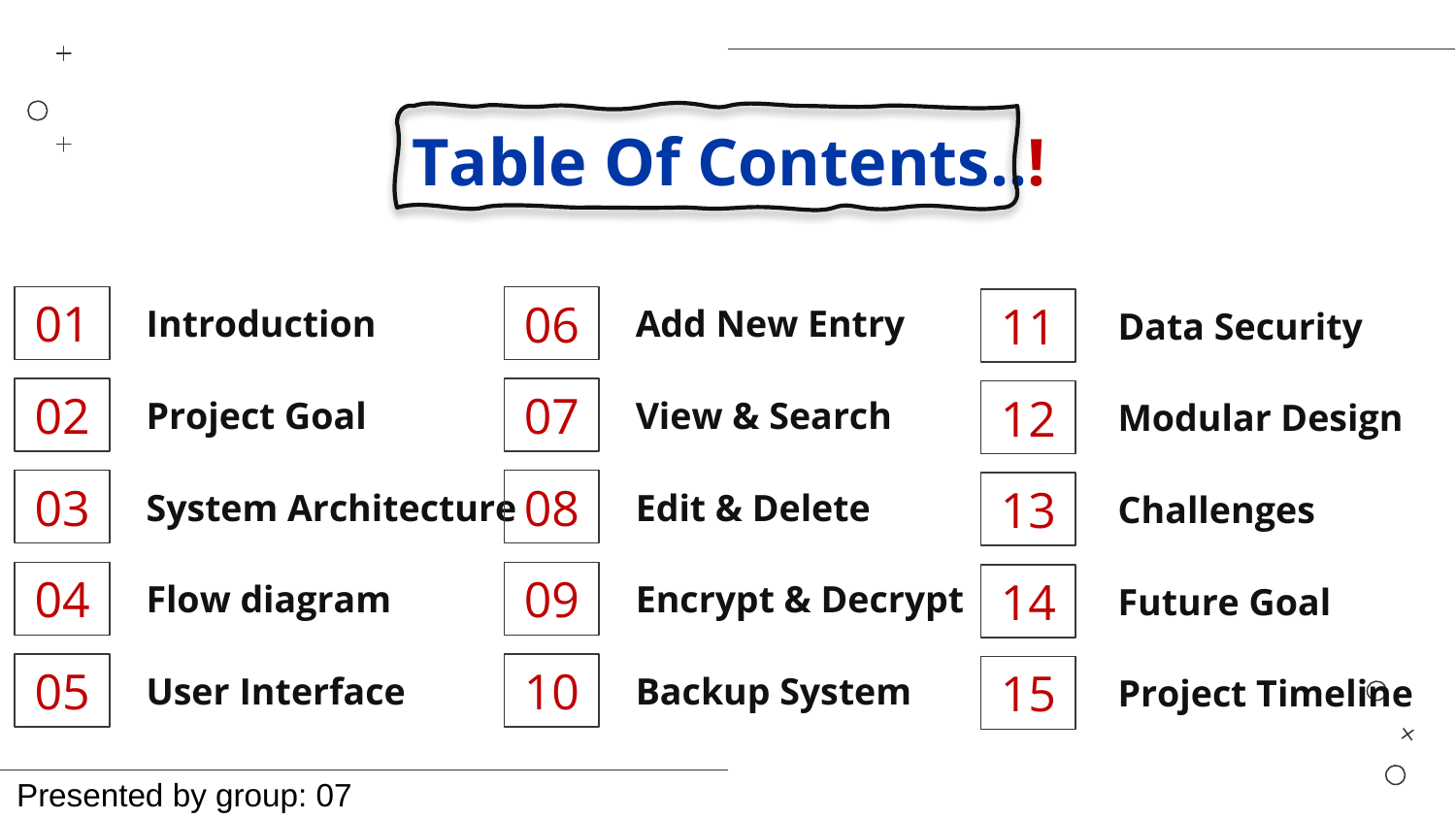

# Table Of Contents..!
01
Introduction
06
Add New Entry
11
Data Security
02
Project Goal
07
View & Search
12
Modular Design
03
System Architecture
08
Edit & Delete
13

Challenges

04
Flow diagram
09
Encrypt & Decrypt
14
Future Goal
05
User Interface
10
Backup System
15
Project Timeline
Presented by group: 07